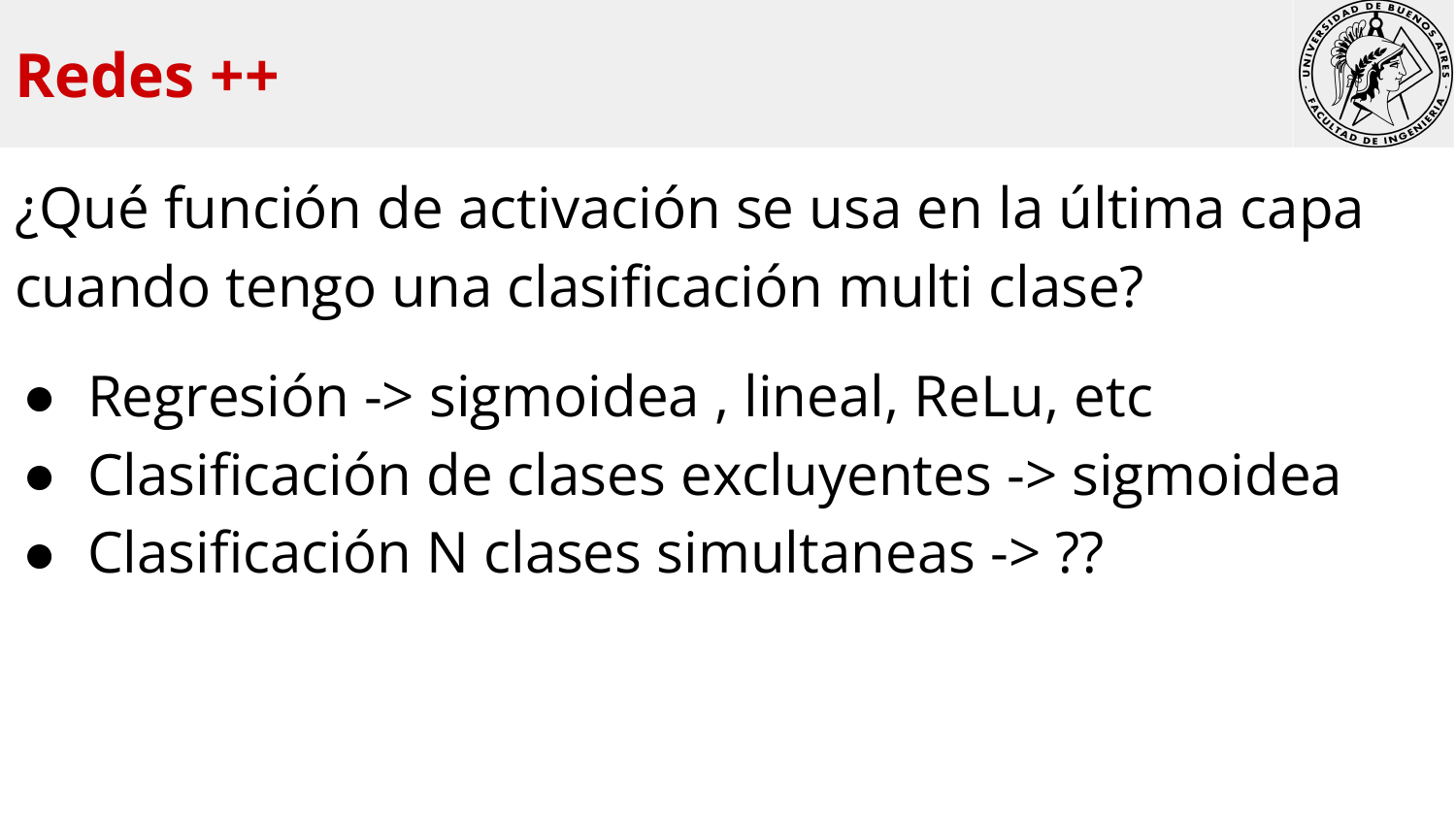

Redes ++
¿Qué función de activación se usa en la última capa cuando tengo una clasificación multi clase?
Regresión -> sigmoidea , lineal, ReLu, etc
Clasificación de clases excluyentes -> sigmoidea
Clasificación N clases simultaneas -> ??